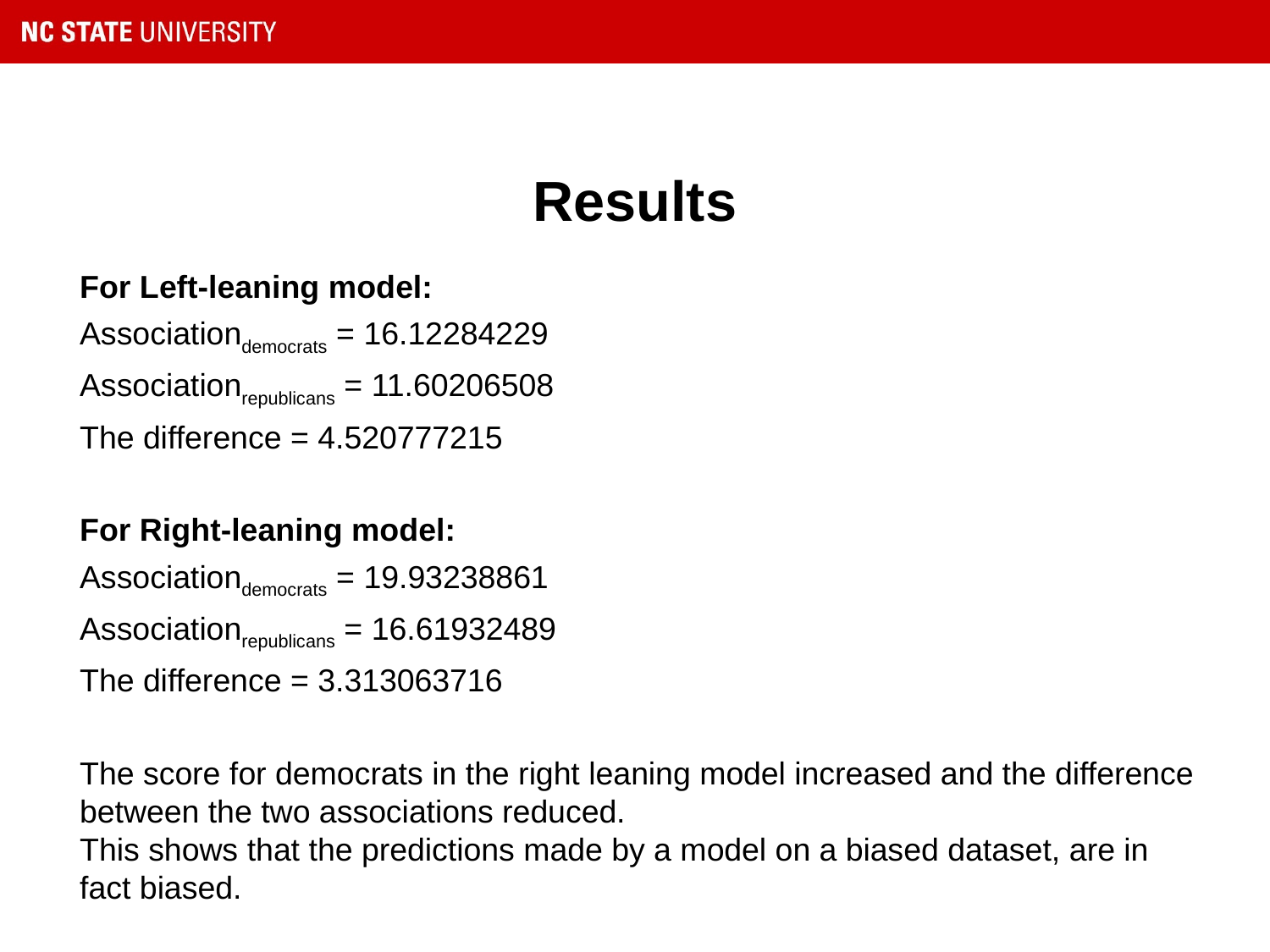

# Results
For Left-leaning model:
Associationdemocrats = 16.12284229
Associationrepublicans = 11.60206508
The difference = 4.520777215

For Right-leaning model:
Associationdemocrats = 19.93238861
Associationrepublicans = 16.61932489
The difference = 3.313063716

The score for democrats in the right leaning model increased and the difference between the two associations reduced.
This shows that the predictions made by a model on a biased dataset, are in fact biased.